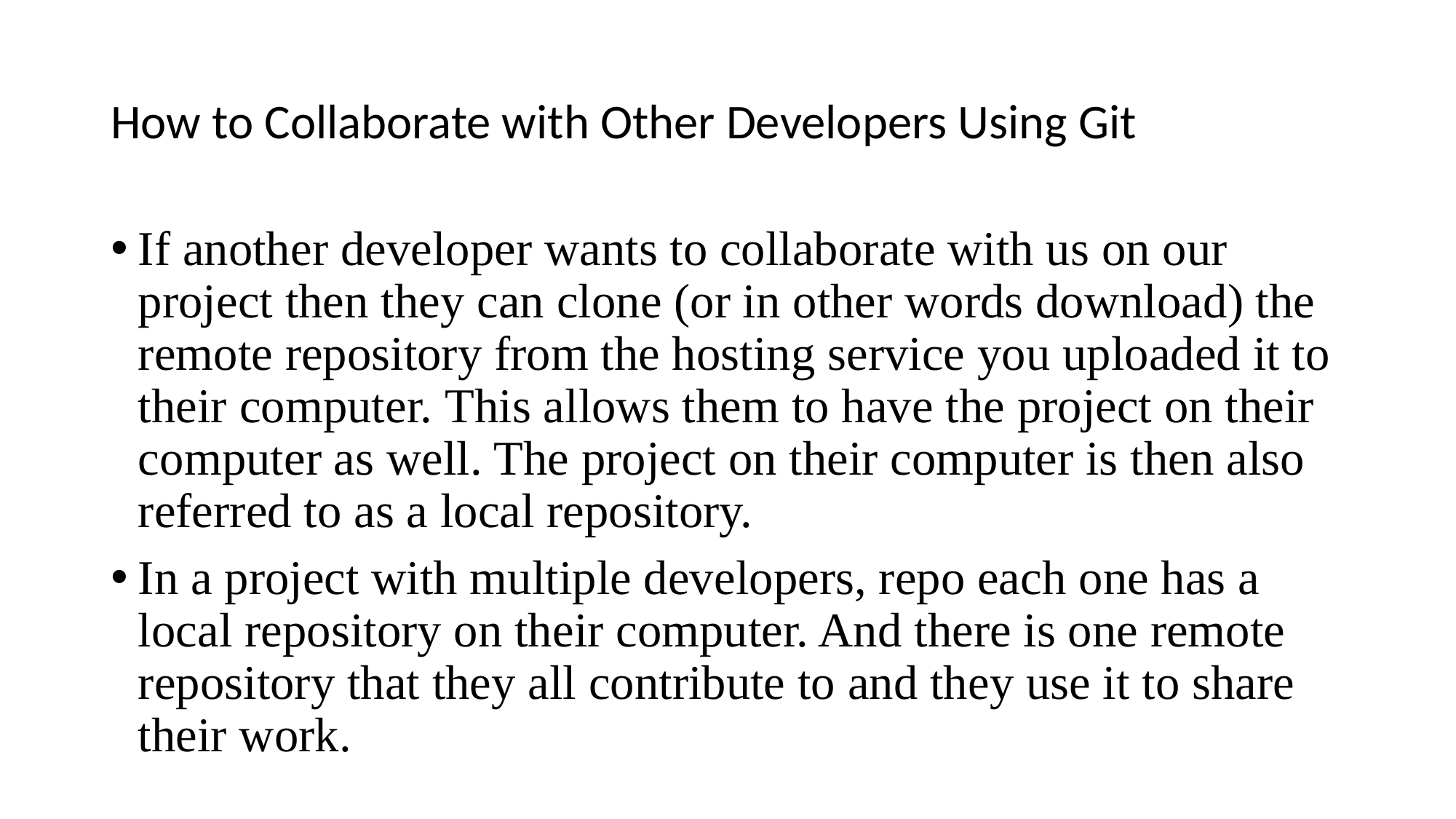

# How to Collaborate with Other Developers Using Git
If another developer wants to collaborate with us on our project then they can clone (or in other words download) the remote repository from the hosting service you uploaded it to their computer. This allows them to have the project on their computer as well. The project on their computer is then also referred to as a local repository.
In a project with multiple developers, repo each one has a local repository on their computer. And there is one remote repository that they all contribute to and they use it to share their work.